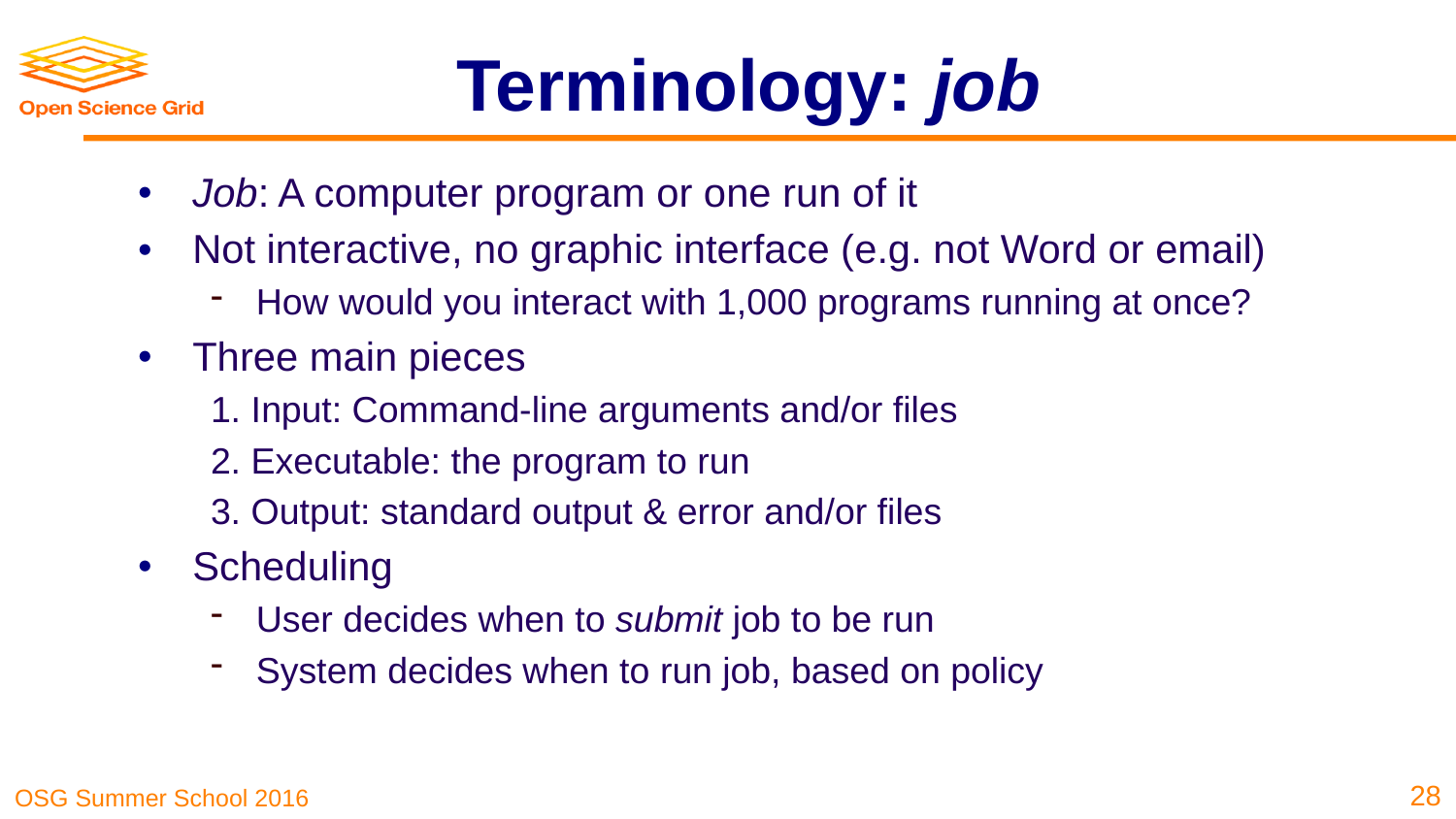

# Terminology: job
Job: A computer program or one run of it
Not interactive, no graphic interface (e.g. not Word or email)
How would you interact with 1,000 programs running at once?
Three main pieces
1. Input: Command-line arguments and/or files
2. Executable: the program to run
3. Output: standard output & error and/or files
Scheduling
User decides when to submit job to be run
System decides when to run job, based on policy
28